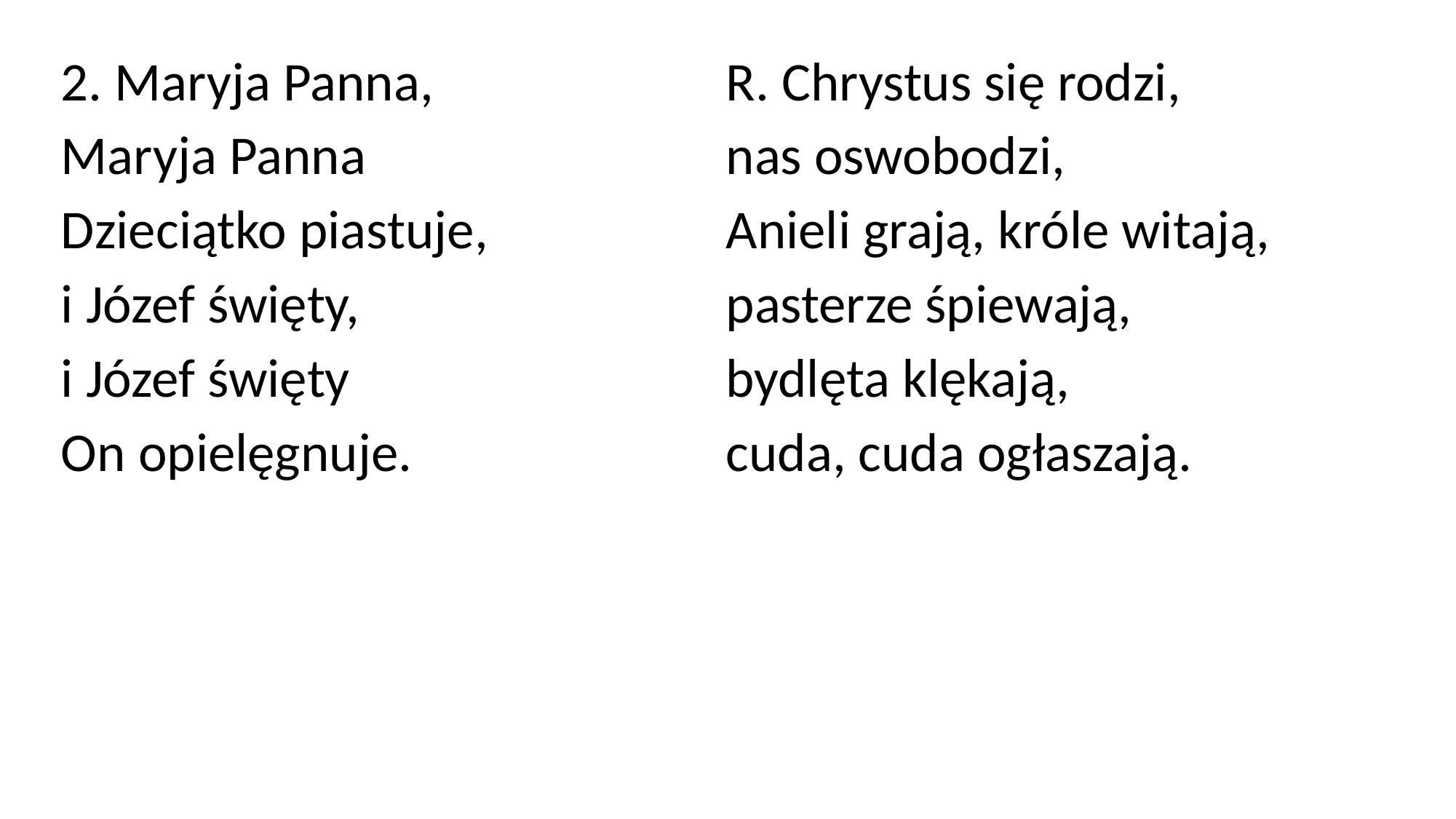

2. Maryja Panna,
Maryja Panna
Dzieciątko piastuje,
i Józef święty,
i Józef święty
On opielęgnuje.

R. Chrystus się rodzi,
nas oswobodzi,
Anieli grają, króle witają,
pasterze śpiewają,
bydlęta klękają,
cuda, cuda ogłaszają.